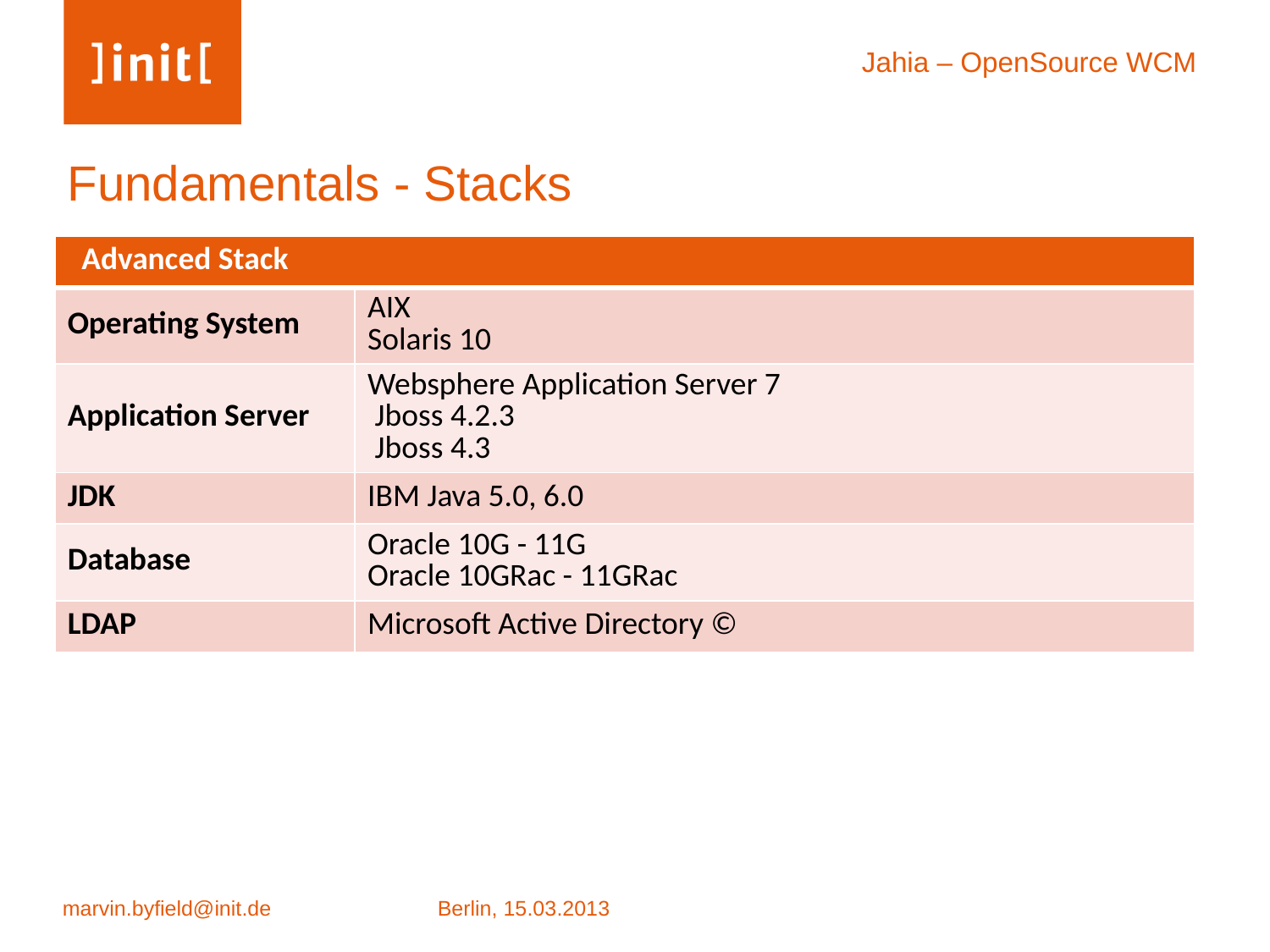

# Fundamentals - Stacks
| Advanced Stack |  |
| --- | --- |
| Operating System | AIX Solaris 10 |
| Application Server | Websphere Application Server 7  Jboss 4.2.3 Jboss 4.3 |
| JDK | IBM Java 5.0, 6.0 |
| Database | Oracle 10G - 11G Oracle 10GRac - 11GRac |
| LDAP | Microsoft Active Directory © |
Berlin, 15.03.2013
marvin.byfield@init.de